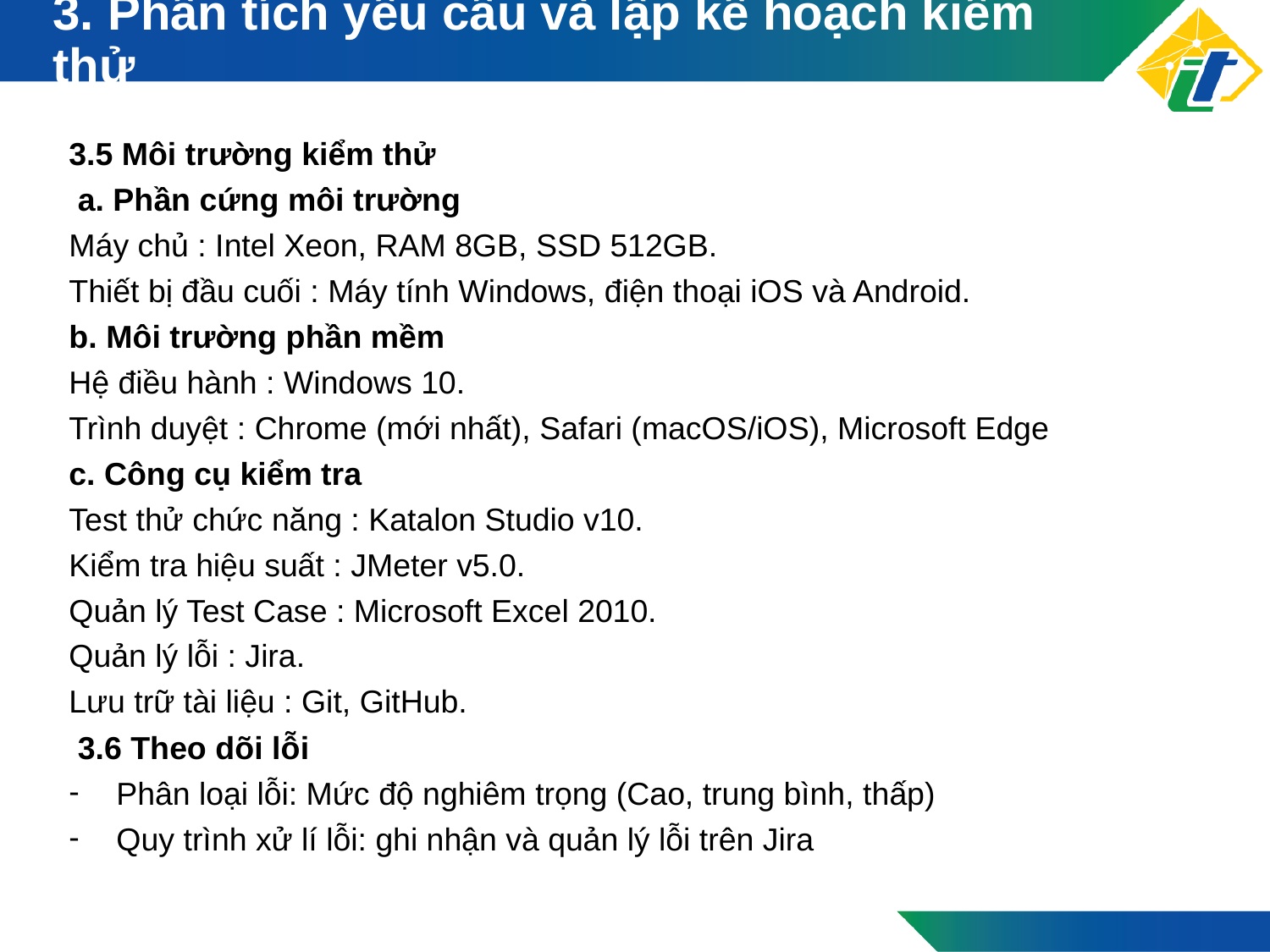

# 3. Phân tích yêu cầu và lập kế hoạch kiểm thử
3.5 Môi trường kiểm thử
 a. Phần cứng môi trường
Máy chủ : Intel Xeon, RAM 8GB, SSD 512GB.
Thiết bị đầu cuối : Máy tính Windows, điện thoại iOS và Android.
b. Môi trường phần mềm
Hệ điều hành : Windows 10.
Trình duyệt : Chrome (mới nhất), Safari (macOS/iOS), Microsoft Edge
c. Công cụ kiểm tra
Test thử chức năng : Katalon Studio v10.
Kiểm tra hiệu suất : JMeter v5.0.
Quản lý Test Case : Microsoft Excel 2010.
Quản lý lỗi : Jira.
Lưu trữ tài liệu : Git, GitHub.
 3.6 Theo dõi lỗi
Phân loại lỗi: Mức độ nghiêm trọng (Cao, trung bình, thấp)
Quy trình xử lí lỗi: ghi nhận và quản lý lỗi trên Jira